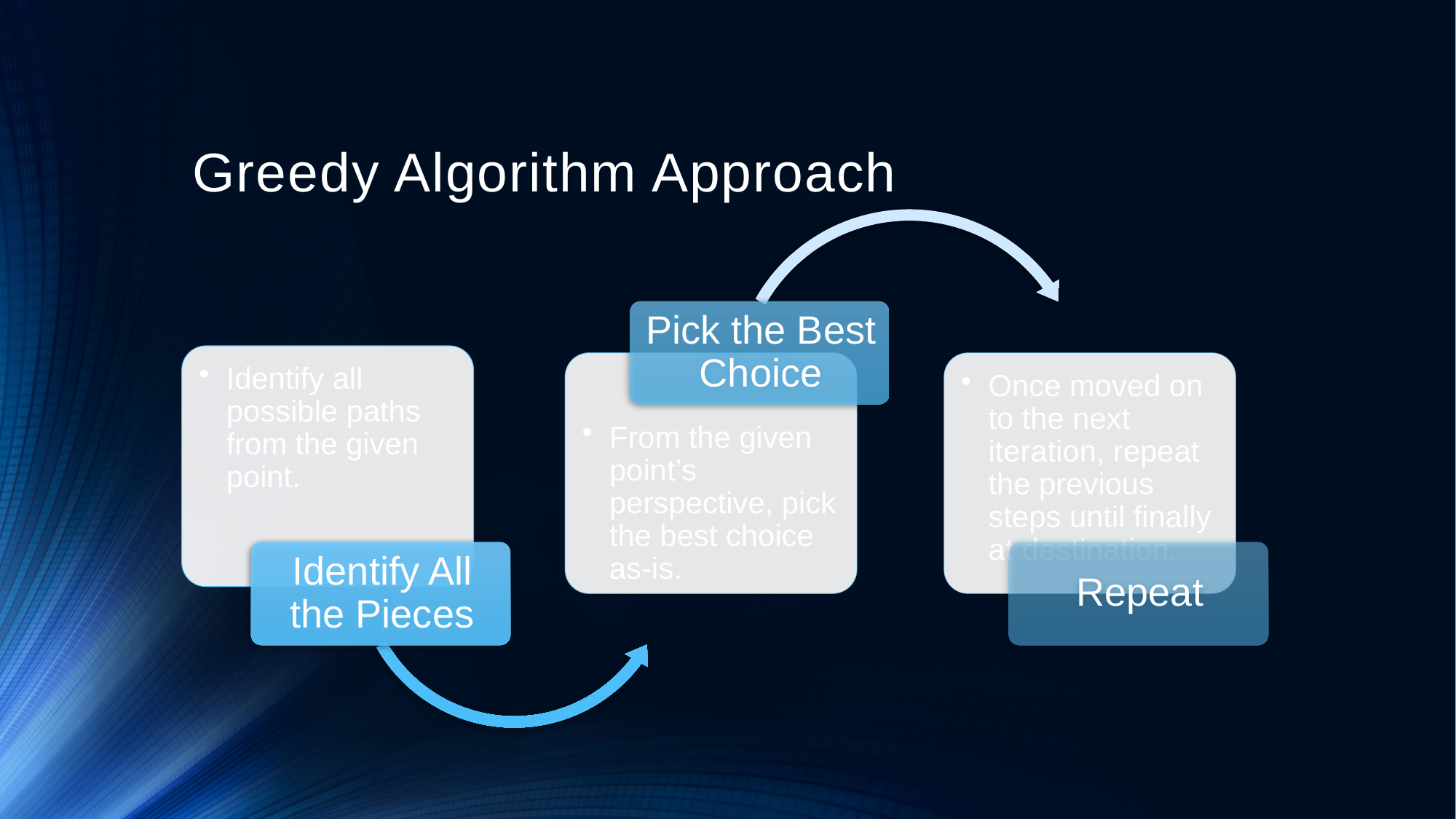

# Greedy Algorithm Approach
Identify all possible paths from the given point.
Identify All the Pieces
From the given point’s perspective, pick the best choice as-is.
Pick the Best Choice
Once moved on to the next iteration, repeat the previous steps until finally at destination.
Repeat